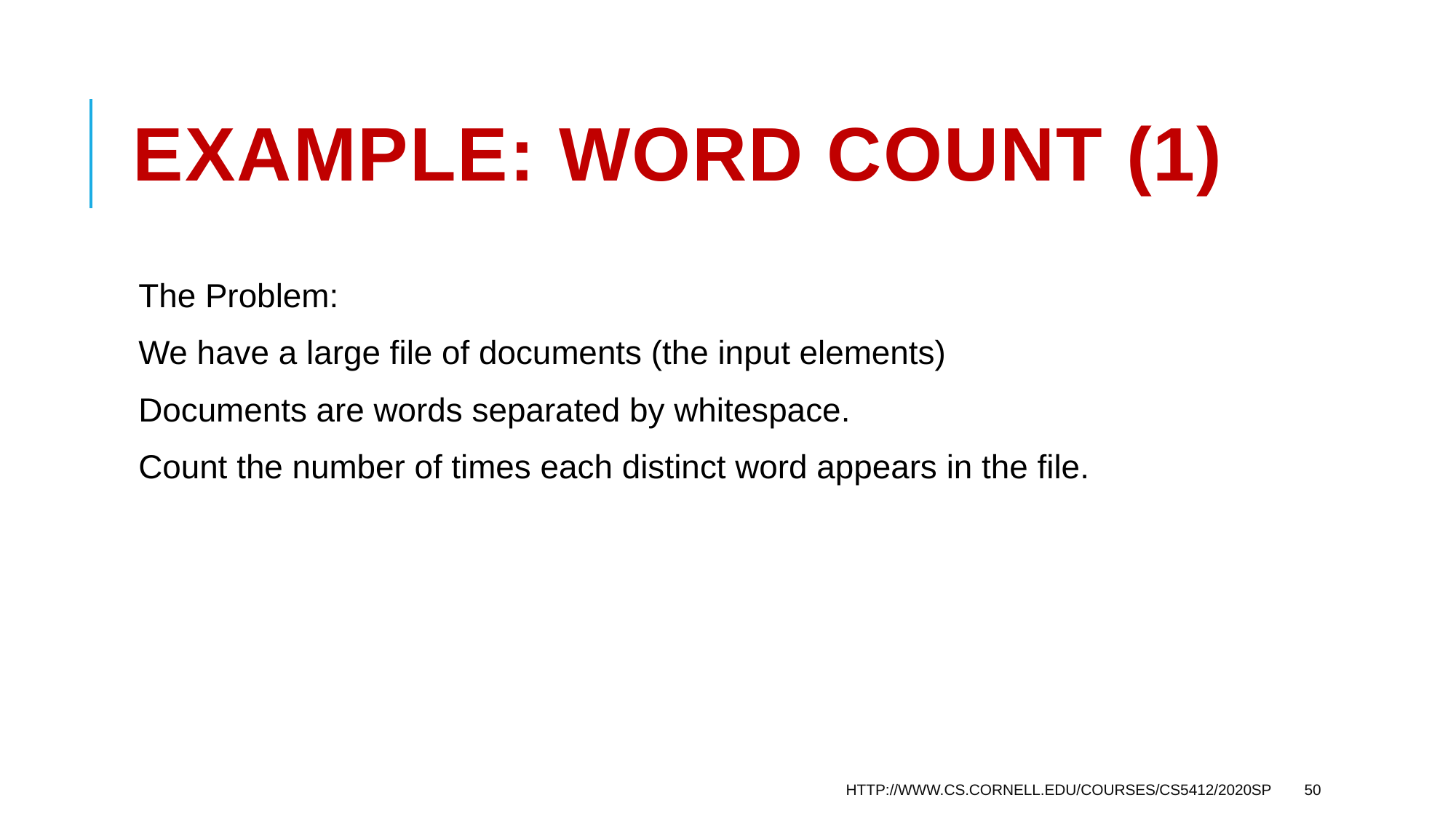

# Example: Word Count (1)
The Problem:
We have a large file of documents (the input elements)
Documents are words separated by whitespace.
Count the number of times each distinct word appears in the file.

HTTP://WWW.CS.CORNELL.EDU/COURSES/CS5412/2020SP
50